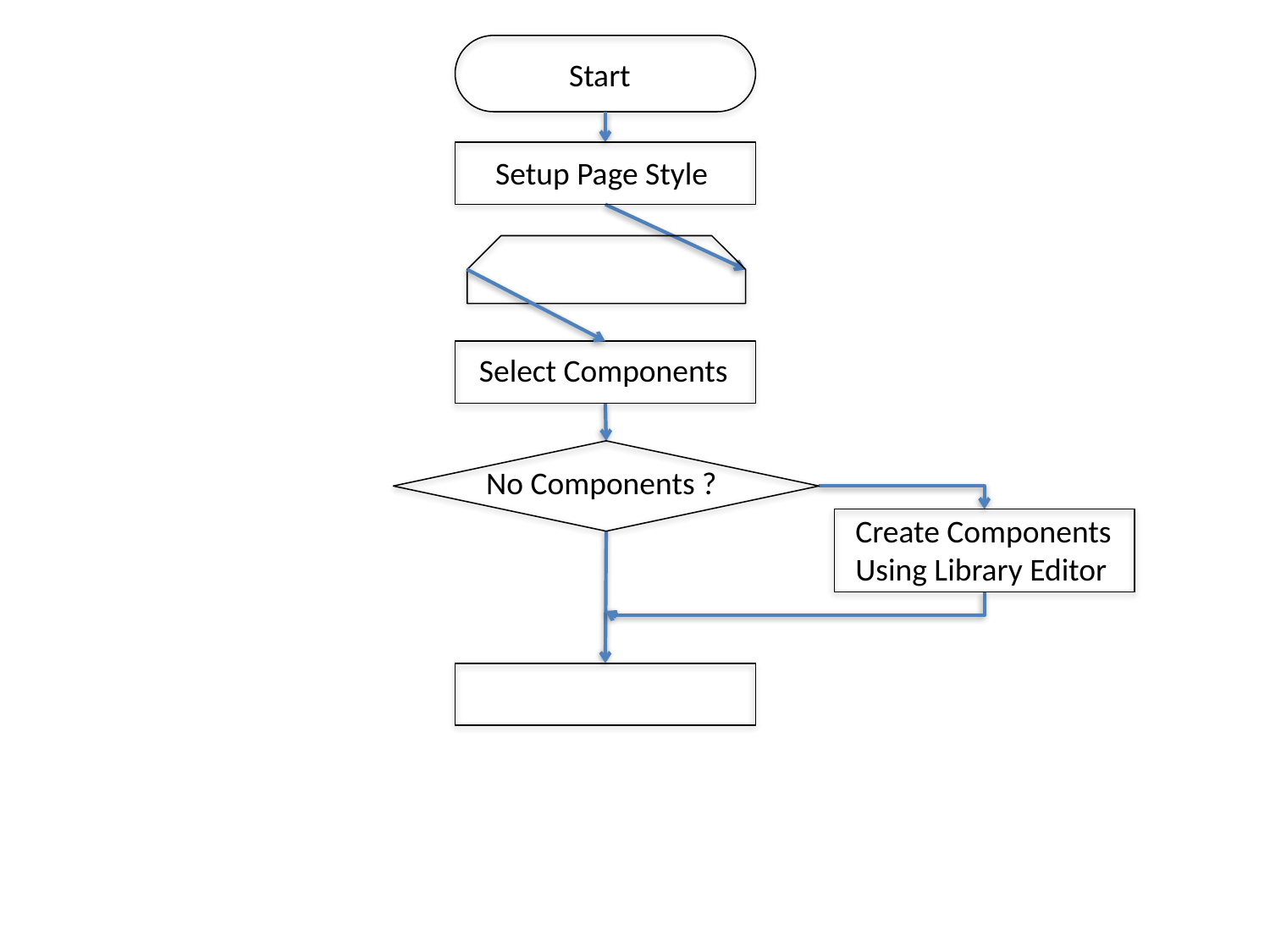

Start

Setup Page Style

Select Components

No Components ?
Create Components
Using Library Editor